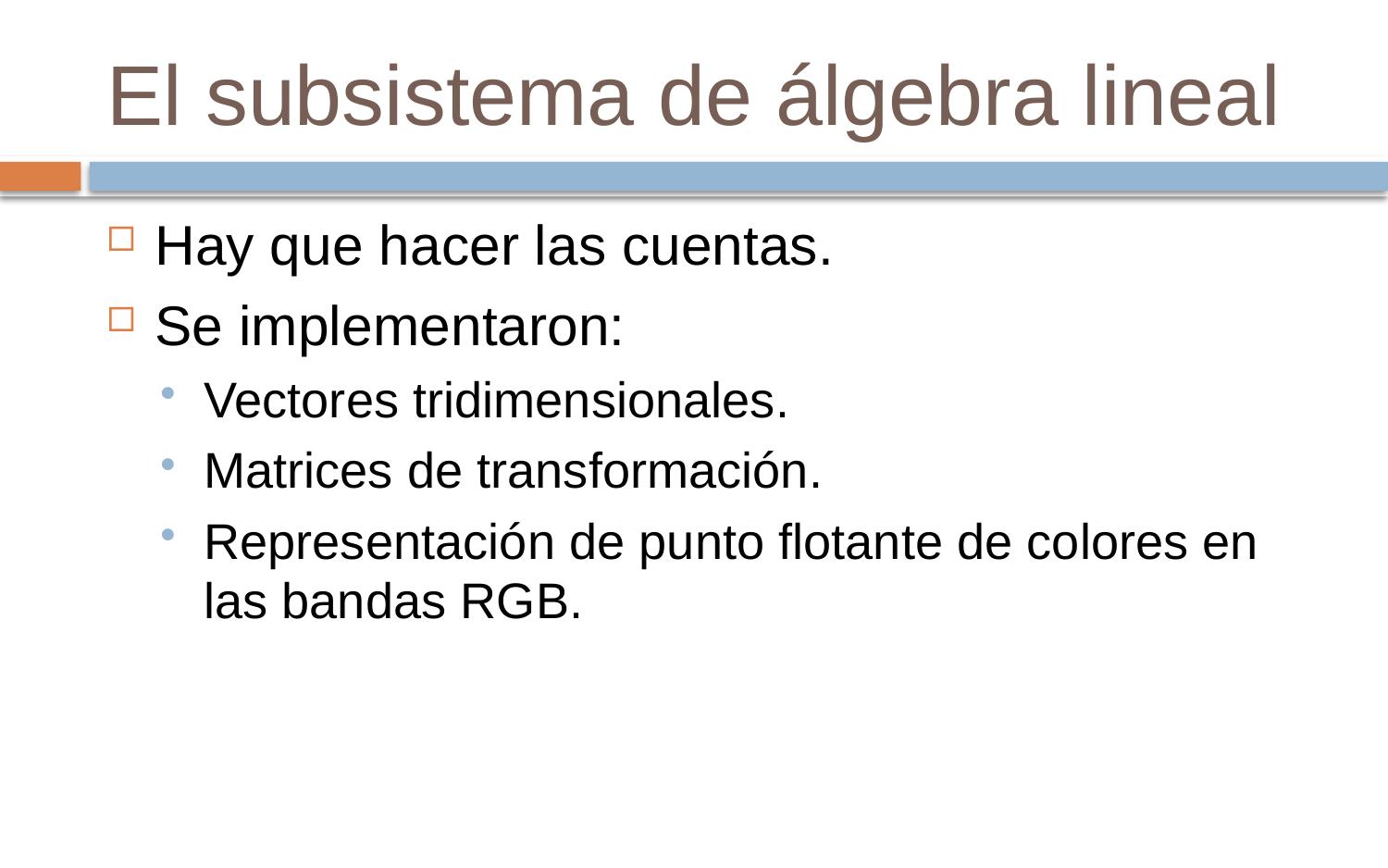

# El subsistema de álgebra lineal
Hay que hacer las cuentas.
Se implementaron:
Vectores tridimensionales.
Matrices de transformación.
Representación de punto flotante de colores en las bandas RGB.